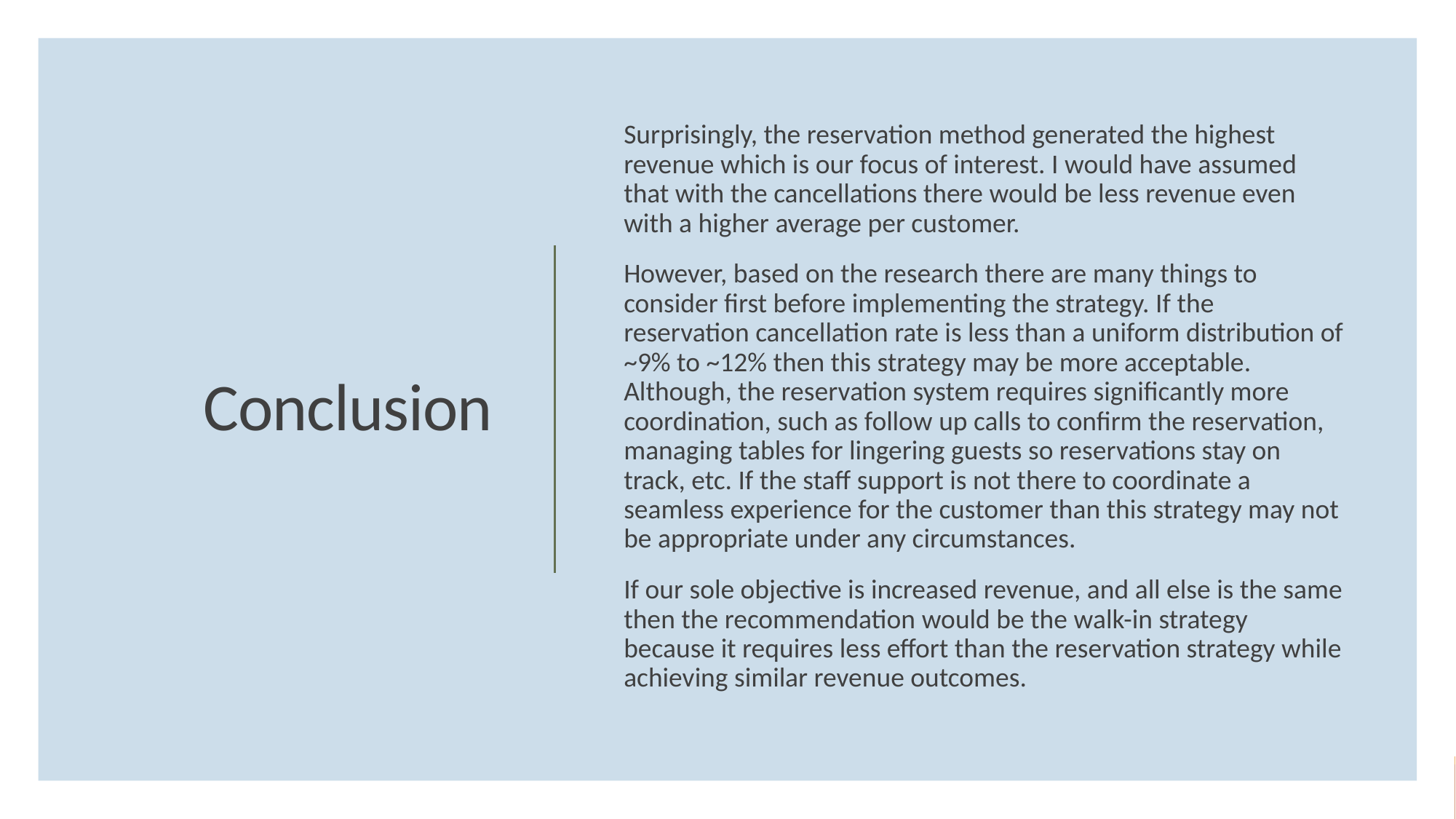

Surprisingly, the reservation method generated the highest revenue which is our focus of interest. I would have assumed that with the cancellations there would be less revenue even with a higher average per customer.
However, based on the research there are many things to consider first before implementing the strategy. If the reservation cancellation rate is less than a uniform distribution of ~9% to ~12% then this strategy may be more acceptable. Although, the reservation system requires significantly more coordination, such as follow up calls to confirm the reservation, managing tables for lingering guests so reservations stay on track, etc. If the staff support is not there to coordinate a seamless experience for the customer than this strategy may not be appropriate under any circumstances.
If our sole objective is increased revenue, and all else is the same then the recommendation would be the walk-in strategy because it requires less effort than the reservation strategy while achieving similar revenue outcomes.

# Conclusion